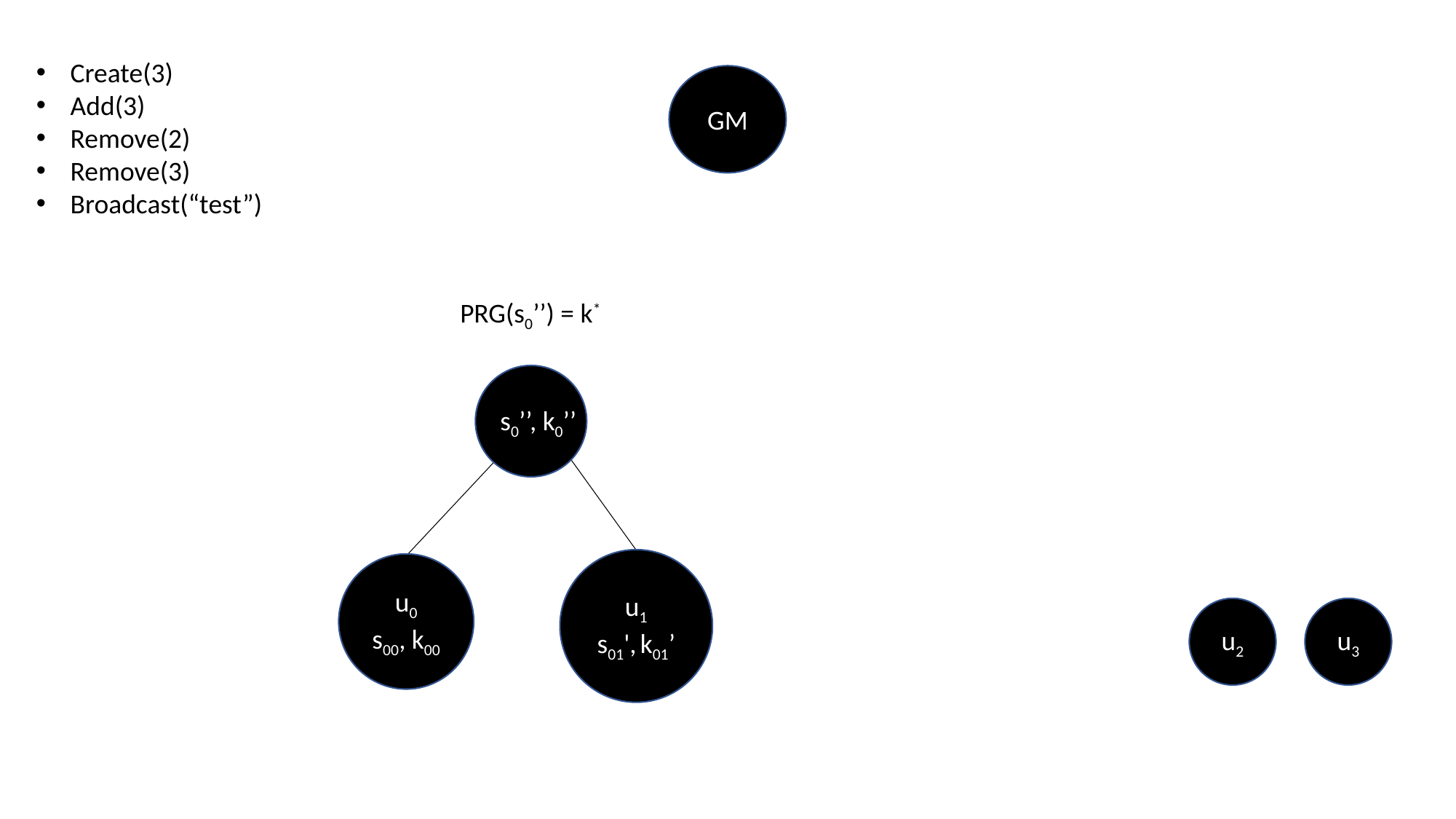

Create(3)
Add(3)
Remove(2)
Remove(3)
Broadcast(“test”)
GM
PRG(s0’’) = k*

s0’’, k0’’
u1
s01', k01’
u0
s00, k00
u2
u3